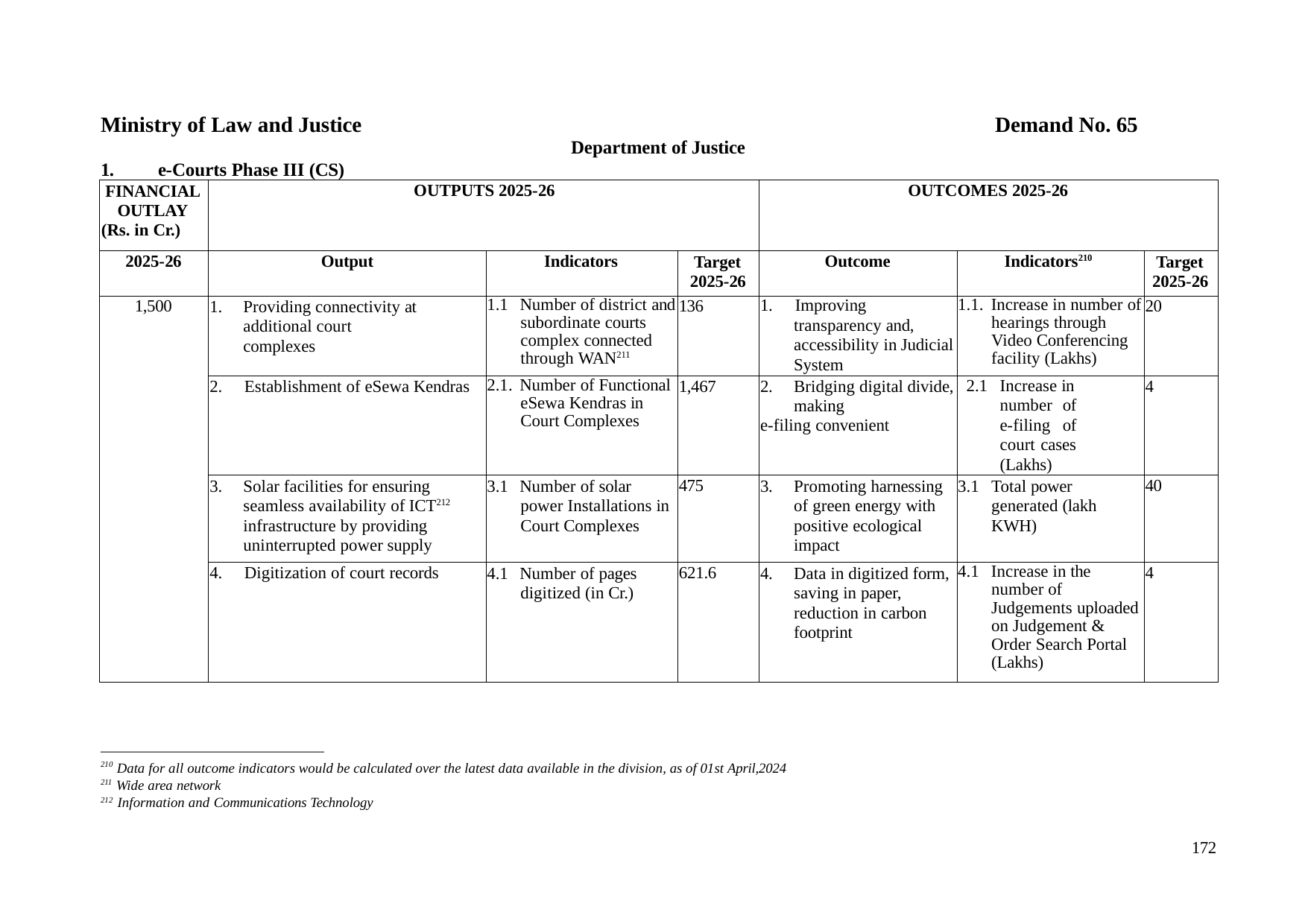

Ministry of Law and Justice
1.	e-Courts Phase III (CS)
Demand No. 65
Department of Justice
| FINANCIAL OUTLAY (Rs. in Cr.) | OUTPUTS 2025-26 |  |  | OUTCOMES 2025-26 |  |  |
| --- | --- | --- | --- | --- | --- | --- |
| 2025-26 | Output | Indicators | Target 2025-26 | Outcome | Indicators210 | Target 2025-26 |
| 1,500 | 1. Providing connectivity at additional court complexes | 1.1 Number of district and subordinate courts complex connected through WAN211 | 136 | 1. Improving transparency and, accessibility in Judicial System | 1.1. Increase in number of hearings through Video Conferencing facility (Lakhs) | 20 |
|  | 2. Establishment of eSewa Kendras | 2.1. Number of Functional eSewa Kendras in Court Complexes | 1,467 | 2. Bridging digital divide, making e-filing convenient | 2.1 Increase in number of e-filing of court cases (Lakhs) | 4 |
|  | 3. Solar facilities for ensuring seamless availability of ICT212 infrastructure by providing uninterrupted power supply | 3.1 Number of solar power Installations in Court Complexes | 475 | 3. Promoting harnessing of green energy with positive ecological impact | 3.1 Total power generated (lakh KWH) | 40 |
|  | 4. Digitization of court records | 4.1 Number of pages digitized (in Cr.) | 621.6 | 4. Data in digitized form, saving in paper, reduction in carbon footprint | 4.1 Increase in the number of Judgements uploaded on Judgement & Order Search Portal (Lakhs) | 4 |

210 Data for all outcome indicators would be calculated over the latest data available in the division, as of 01st April,2024
211 Wide area network
212 Information and Communications Technology
172